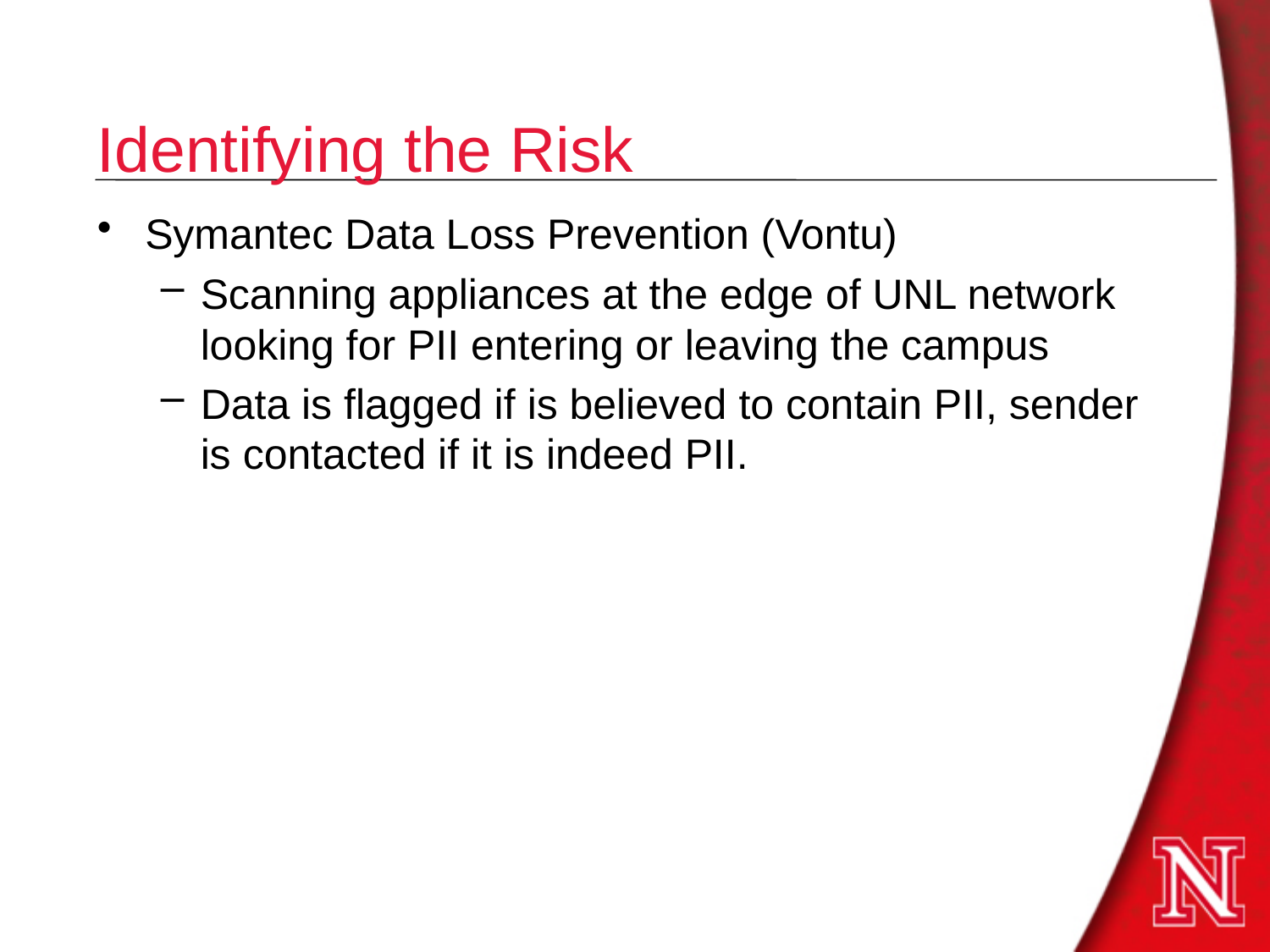

# Identifying the Risk
Symantec Data Loss Prevention (Vontu)
Scanning appliances at the edge of UNL network looking for PII entering or leaving the campus
Data is flagged if is believed to contain PII, sender is contacted if it is indeed PII.